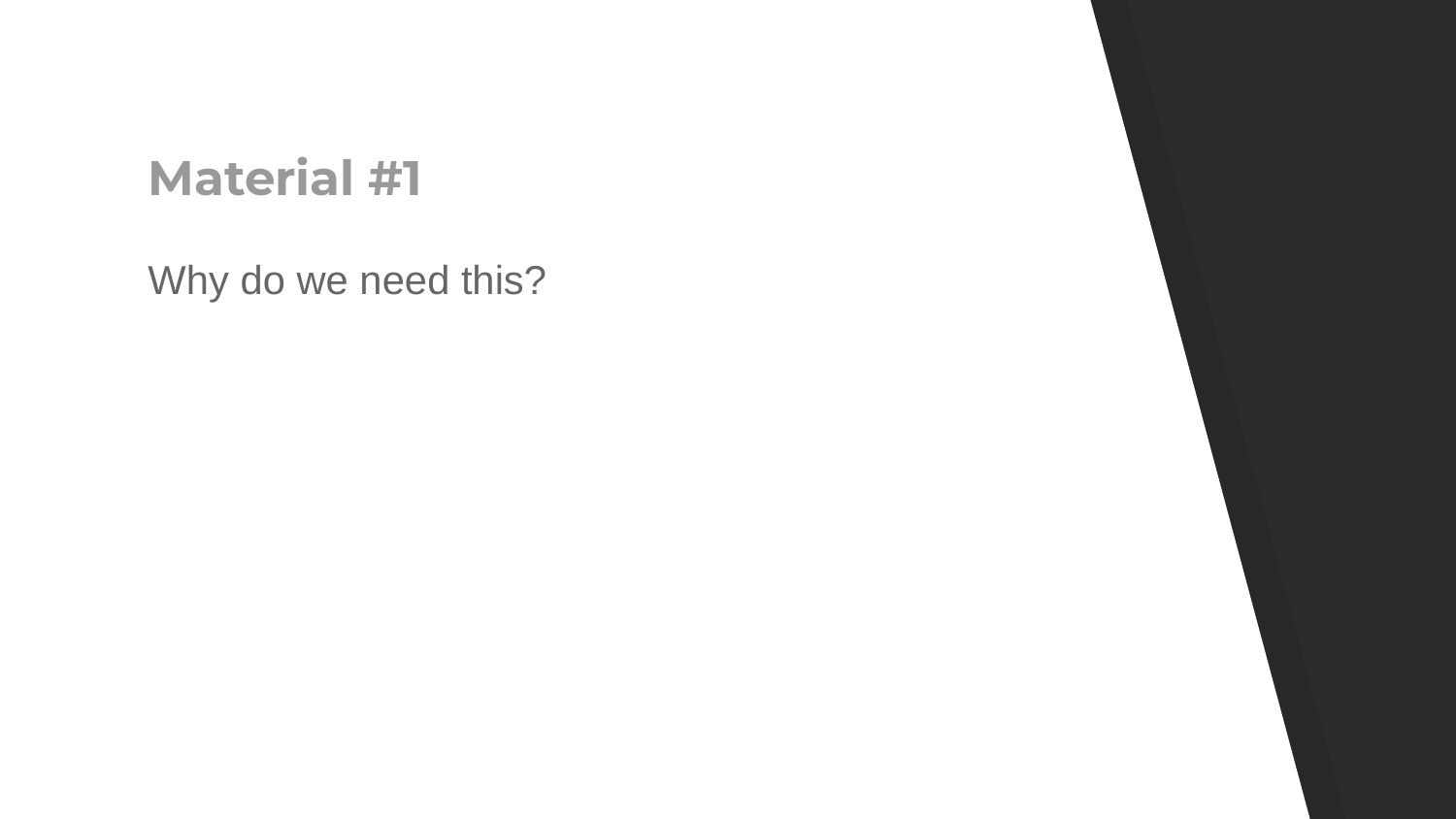

# Material #1
Why do we need this?